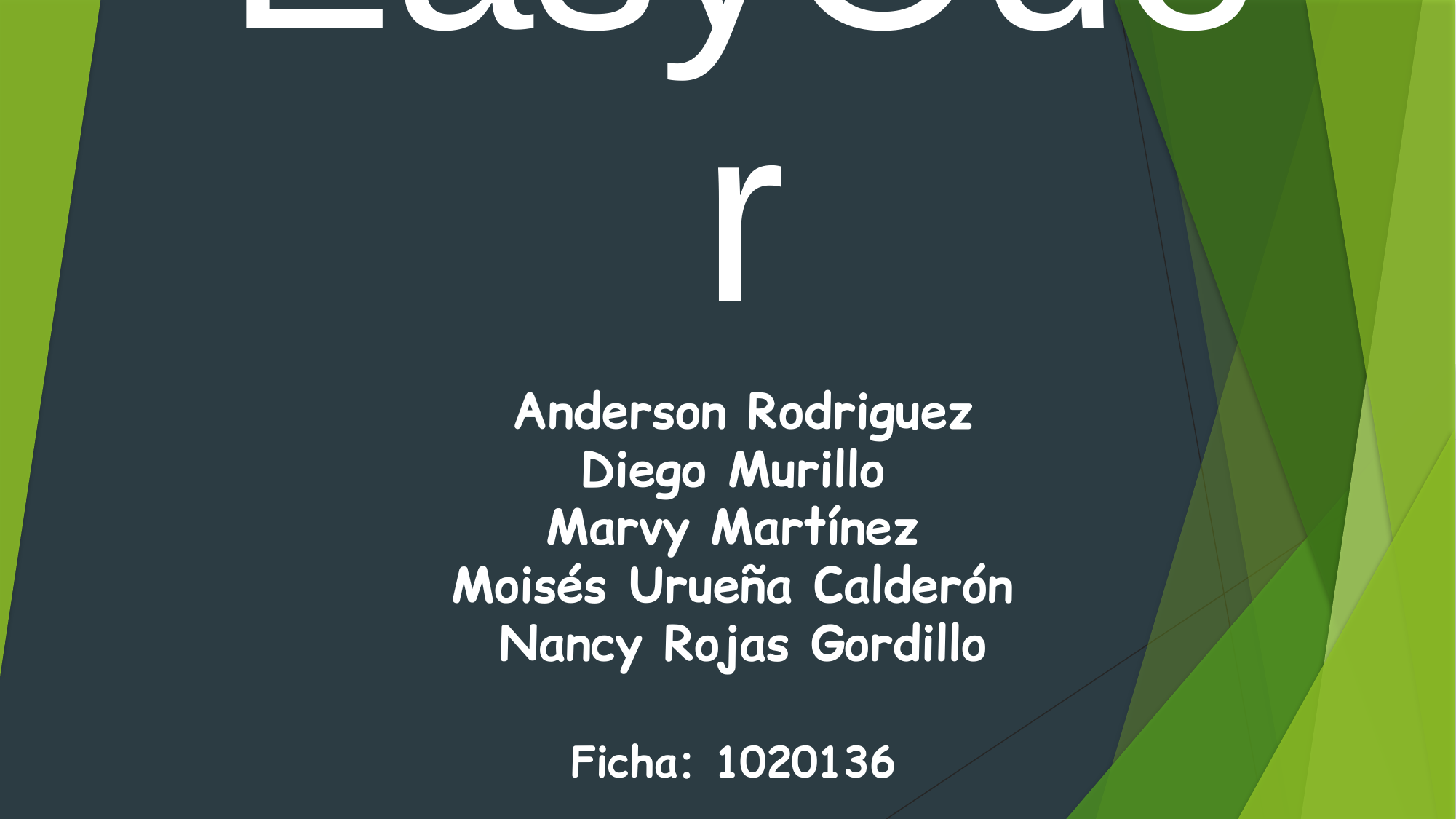

# EasyOder
Anderson Rodriguez
Diego Murillo
Marvy Martínez
Moisés Urueña Calderón
Nancy Rojas Gordillo

Ficha: 1020136